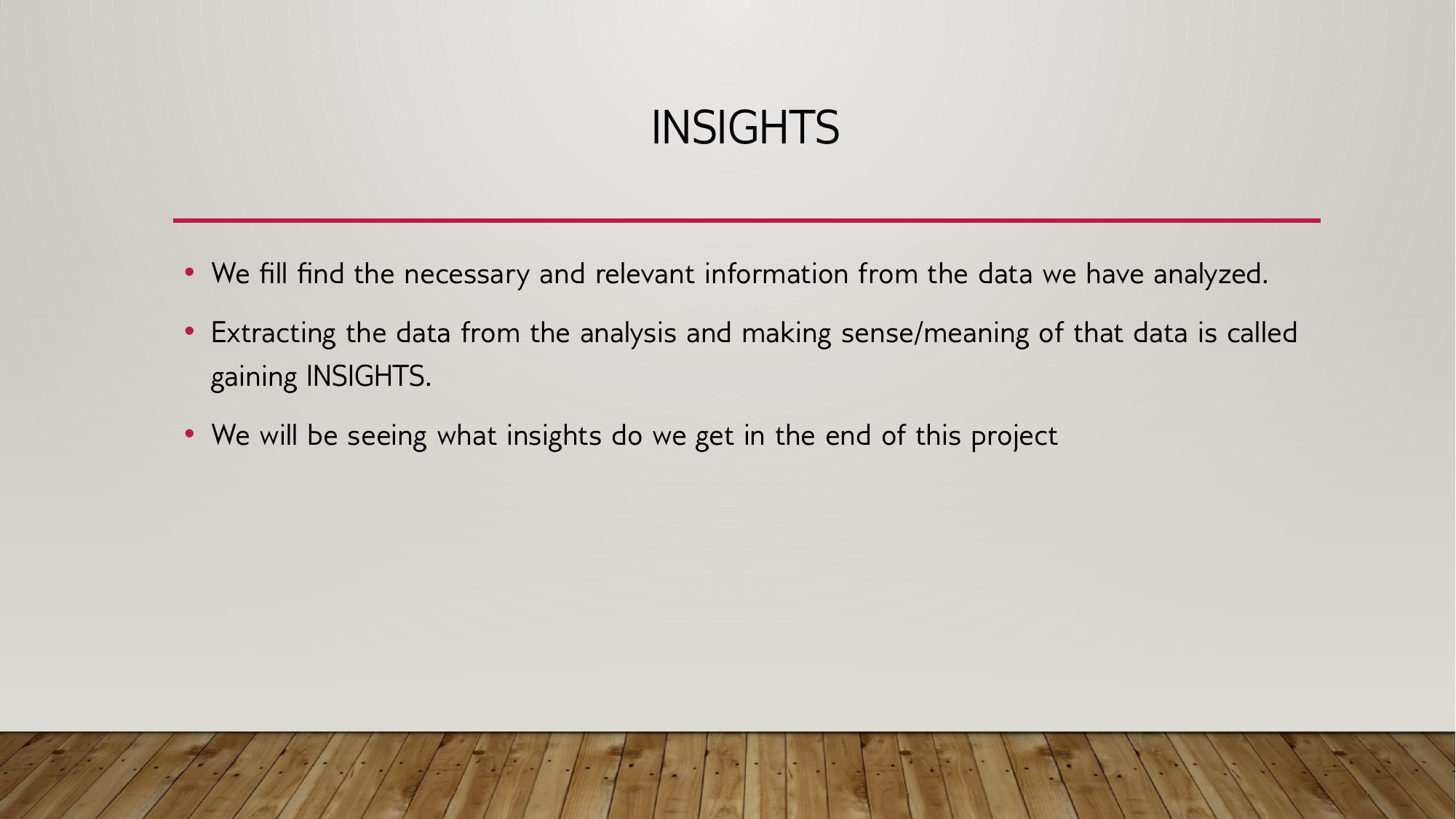

# Insights
We fill find the necessary and relevant information from the data we have analyzed.
Extracting the data from the analysis and making sense/meaning of that data is called gaining INSIGHTS.
We will be seeing what insights do we get in the end of this project